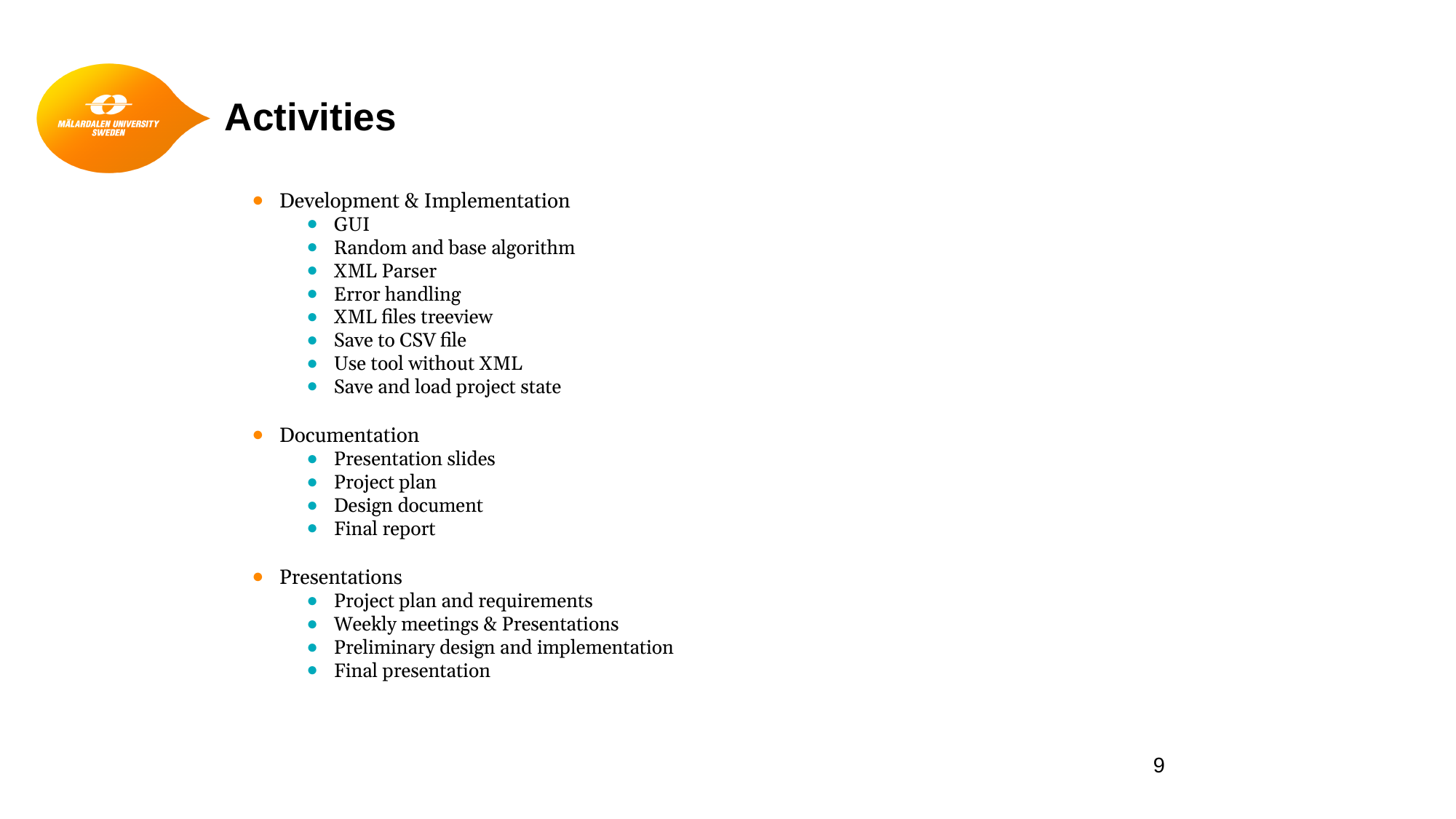

# Activities
Development & Implementation
GUI
Random and base algorithm
XML Parser
Error handling
XML files treeview
Save to CSV file
Use tool without XML
Save and load project state

Documentation
Presentation slides
Project plan
Design document
Final report

Presentations
Project plan and requirements
Weekly meetings & Presentations
Preliminary design and implementation
Final presentation
9